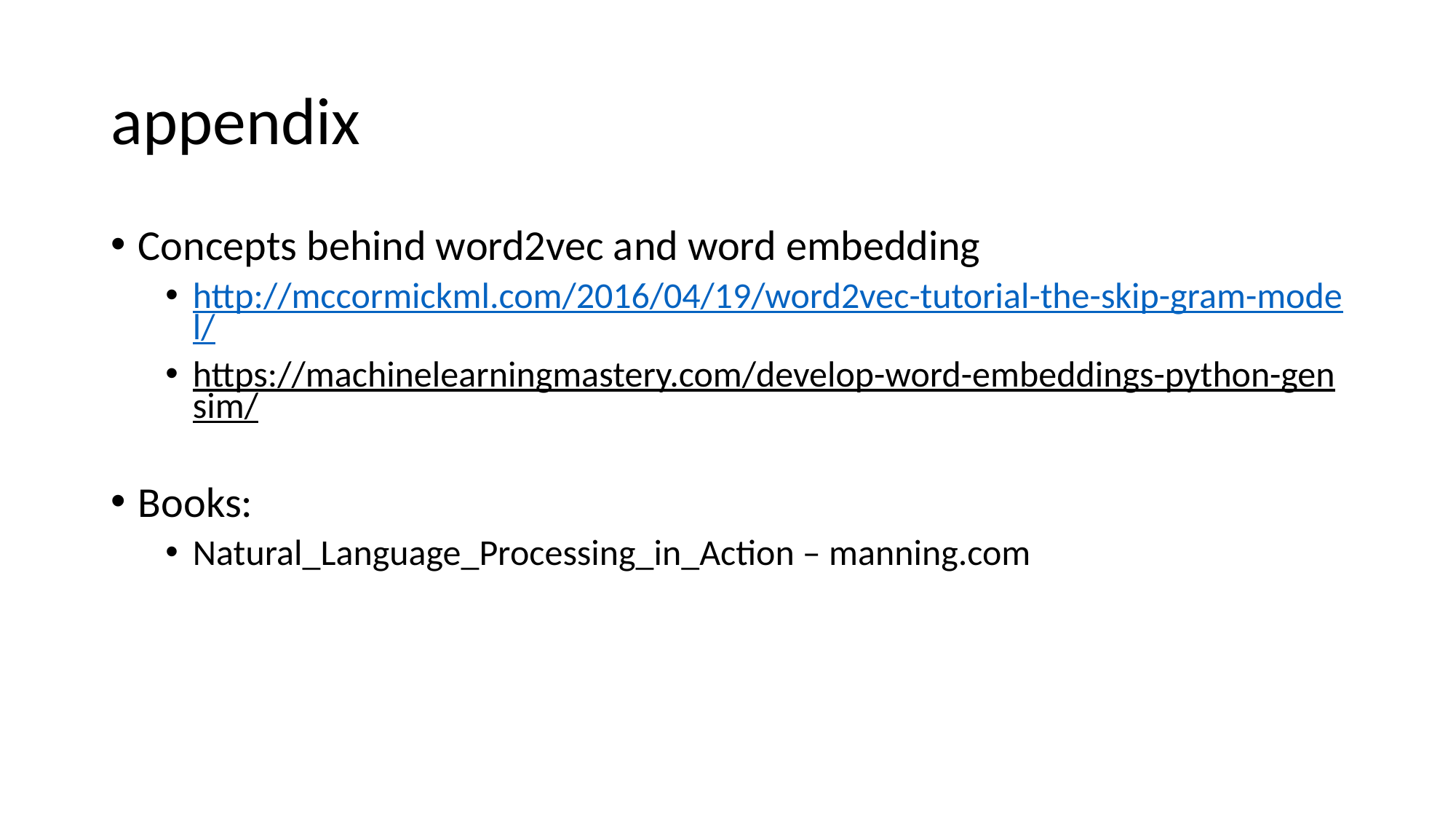

# appendix
Concepts behind word2vec and word embedding
http://mccormickml.com/2016/04/19/word2vec-tutorial-the-skip-gram-model/
https://machinelearningmastery.com/develop-word-embeddings-python-gensim/
Books:
Natural_Language_Processing_in_Action – manning.com
MSFTGUEST              msevent420ez